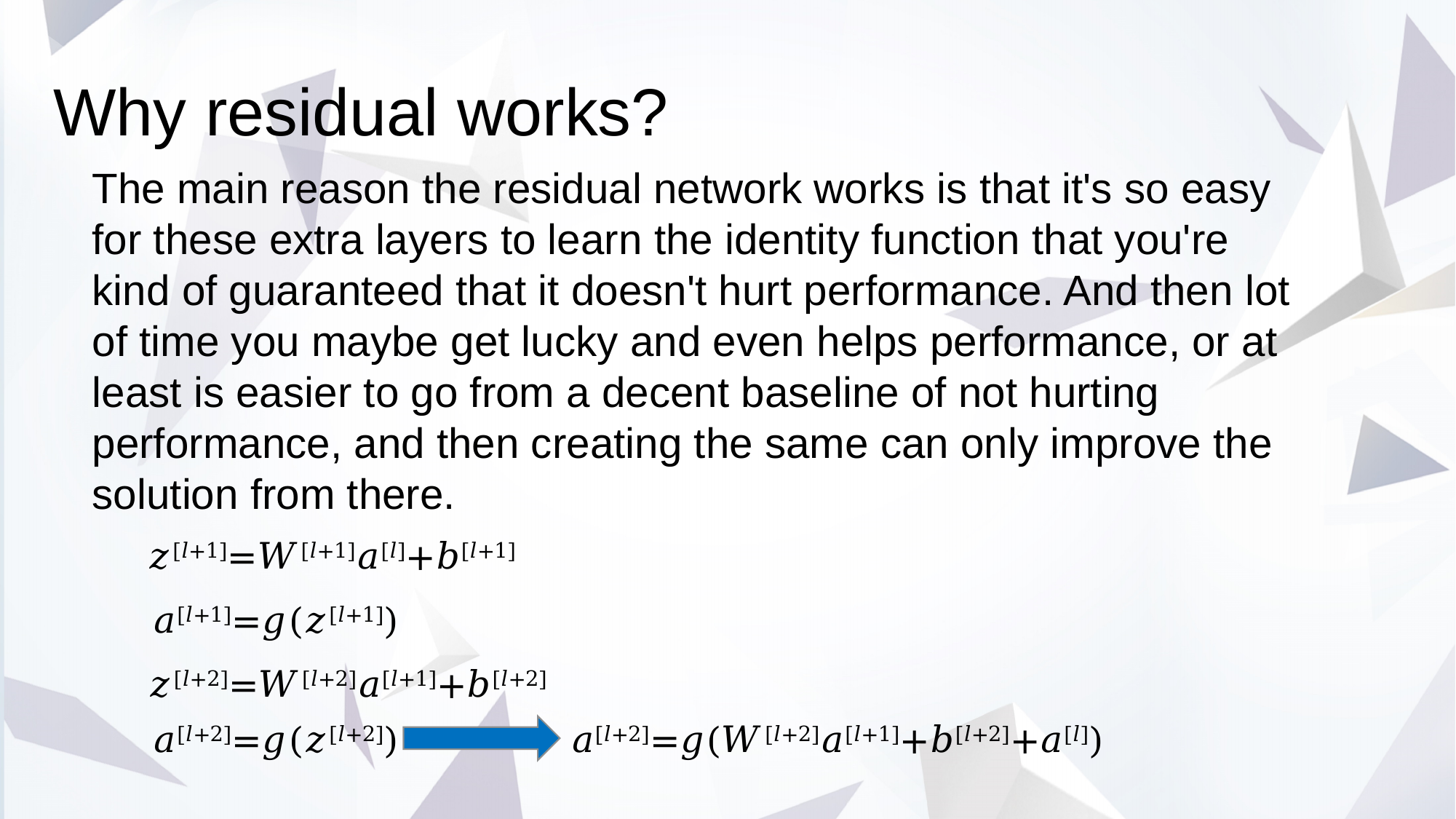

Why residual works?
The main reason the residual network works is that it's so easy for these extra layers to learn the identity function that you're kind of guaranteed that it doesn't hurt performance. And then lot of time you maybe get lucky and even helps performance, or at least is easier to go from a decent baseline of not hurting performance, and then creating the same can only improve the solution from there.
𝑧[𝑙+1]=𝑊[𝑙+1]𝑎[𝑙]+𝑏[𝑙+1]
𝑎[𝑙+1]=𝑔(𝑧[𝑙+1])
𝑧[𝑙+2]=𝑊[𝑙+2]𝑎[𝑙+1]+𝑏[𝑙+2]
𝑎[𝑙+2]=𝑔(𝑊[𝑙+2]𝑎[𝑙+1]+𝑏[𝑙+2]+𝑎[𝑙])
𝑎[𝑙+2]=𝑔(𝑧[𝑙+2])